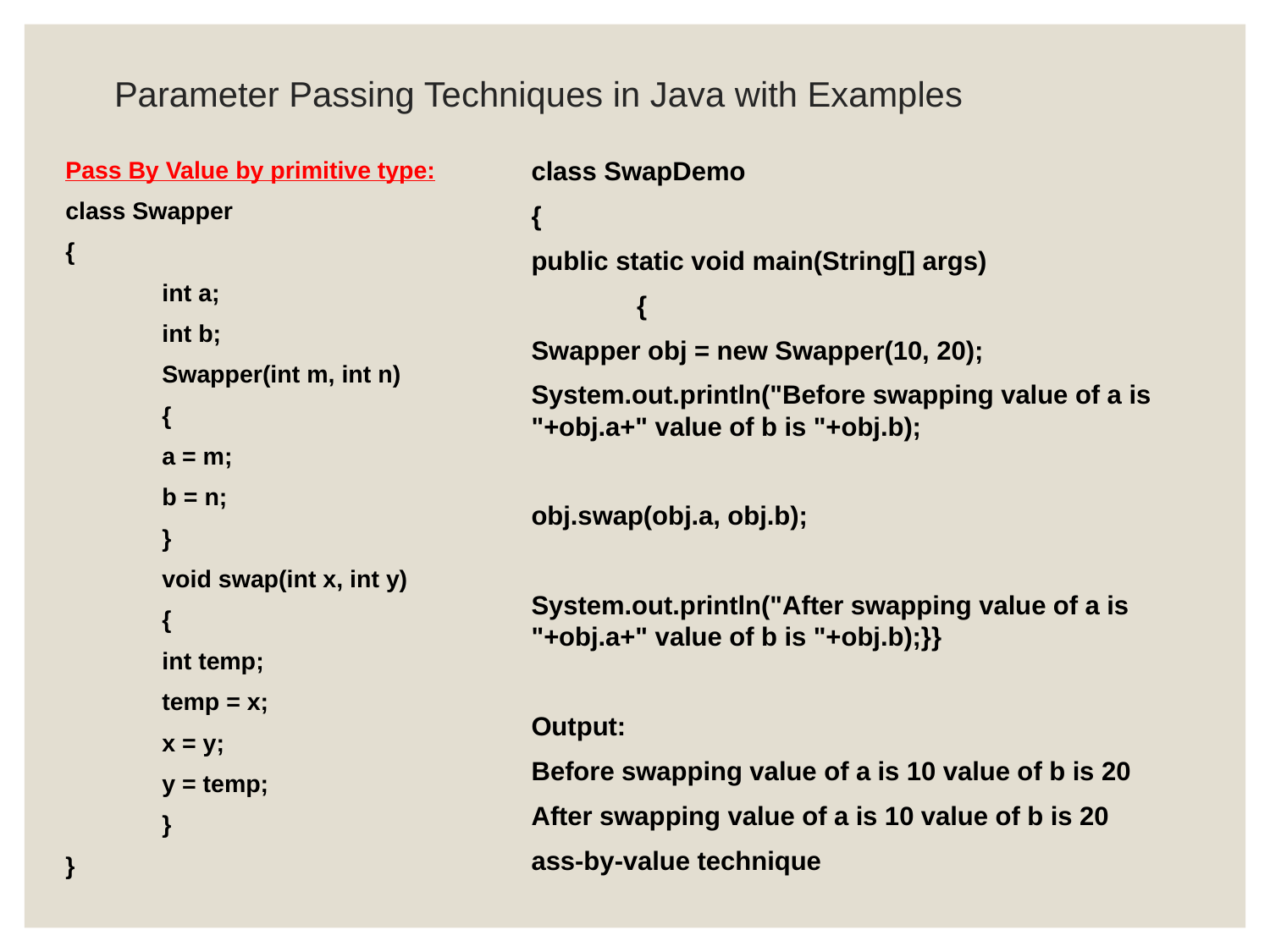

# Parameter Passing Techniques in Java with Examples
Pass By Value by primitive type:
class Swapper
{
	int a;
	int b;
	Swapper(int m, int n)
	{
		a = m;
		b = n;
	}
	void swap(int x, int y)
	{
		int temp;
		temp = x;
		x = y;
		y = temp;
	}
}
class SwapDemo
{
public static void main(String[] args)
	{
Swapper obj = new Swapper(10, 20);
System.out.println("Before swapping value of a is "+obj.a+" value of b is "+obj.b);

obj.swap(obj.a, obj.b);

System.out.println("After swapping value of a is "+obj.a+" value of b is "+obj.b);}}

Output:
Before swapping value of a is 10 value of b is 20
After swapping value of a is 10 value of b is 20
ass-by-value technique